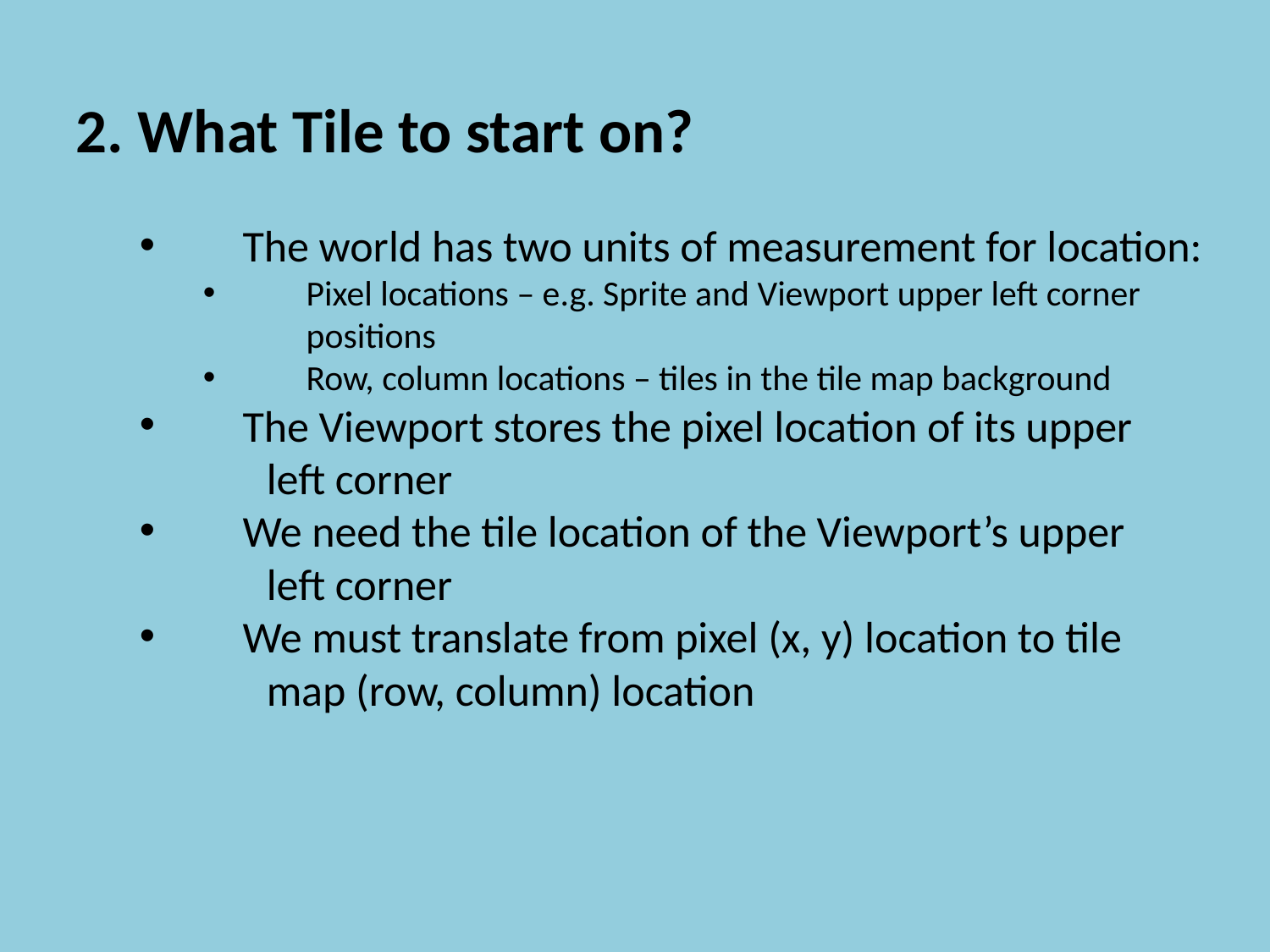

2. What Tile to start on?

The world has two units of measurement for location:
Pixel locations – e.g. Sprite and Viewport upper left corner positions
Row, column locations – tiles in the tile map background
The Viewport stores the pixel location of its upper
	left corner
We need the tile location of the Viewport’s upper
	left corner
We must translate from pixel (x, y) location to tile
	map (row, column) location